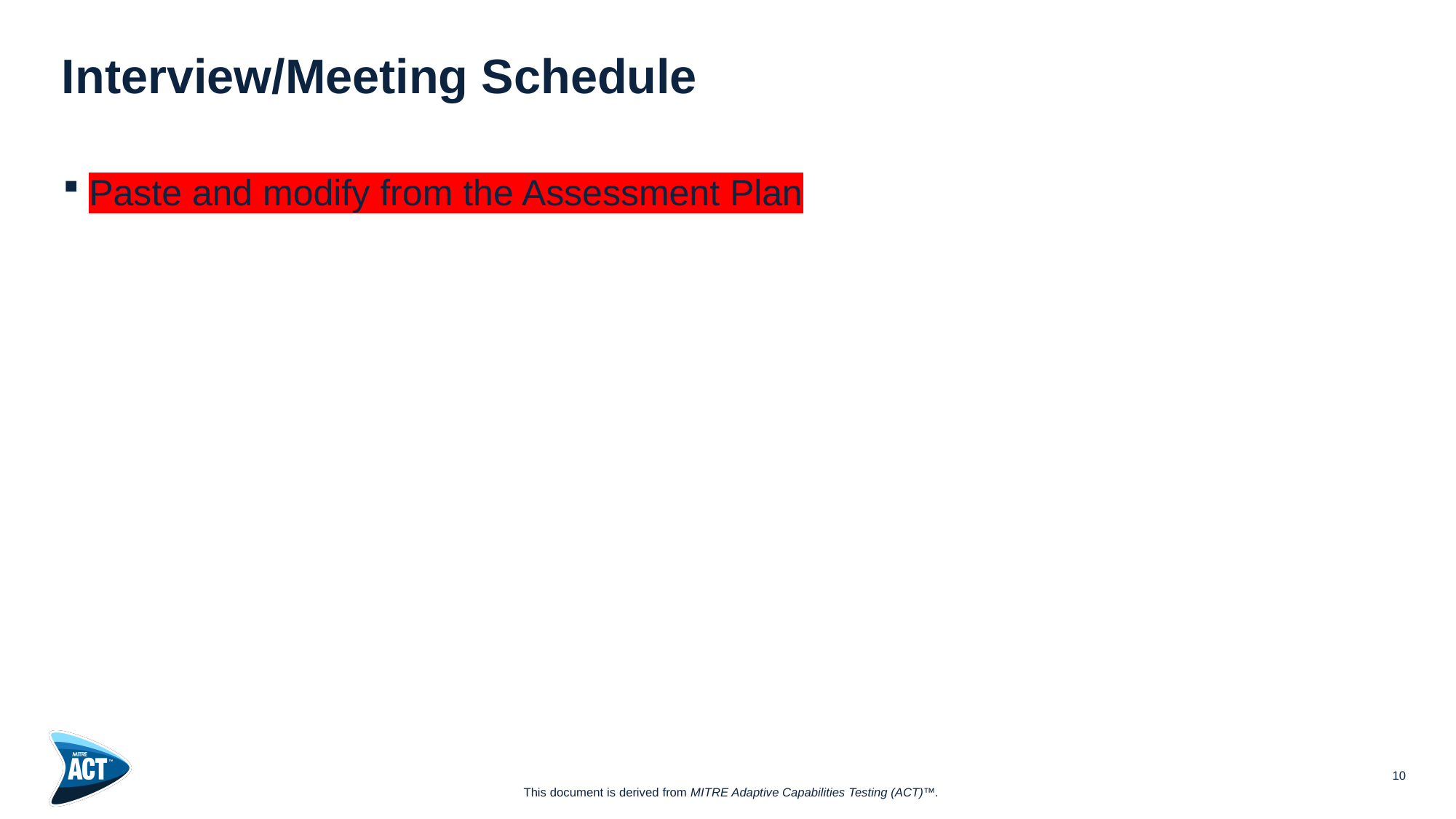

# Interview/Meeting Schedule
Paste and modify from the Assessment Plan
10